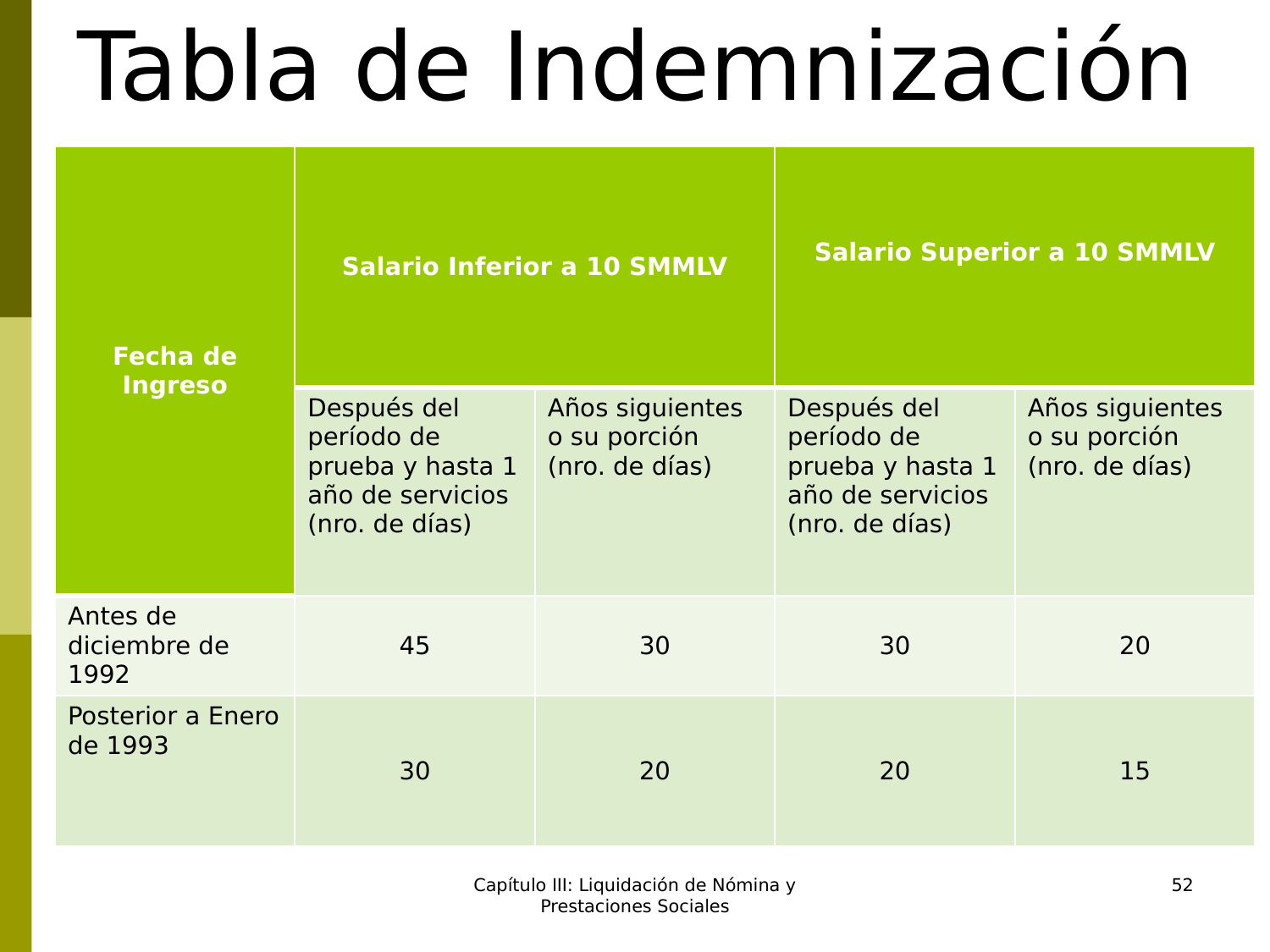

Tabla de Indemnización
| Fecha de Ingreso | Salario Inferior a 10 SMMLV |  | Salario Superior a 10 SMMLV |  |
| --- | --- | --- | --- | --- |
|  | Después del período de prueba y hasta 1 año de servicios (nro. de días) | Años siguientes o su porción (nro. de días) | Después del período de prueba y hasta 1 año de servicios (nro. de días) | Años siguientes o su porción (nro. de días) |
| Antes de diciembre de 1992 | 45 | 30 | 30 | 20 |
| Posterior a Enero de 1993 | 30 | 20 | 20 | 15 |
Capítulo III: Liquidación de Nómina y Prestaciones Sociales
52